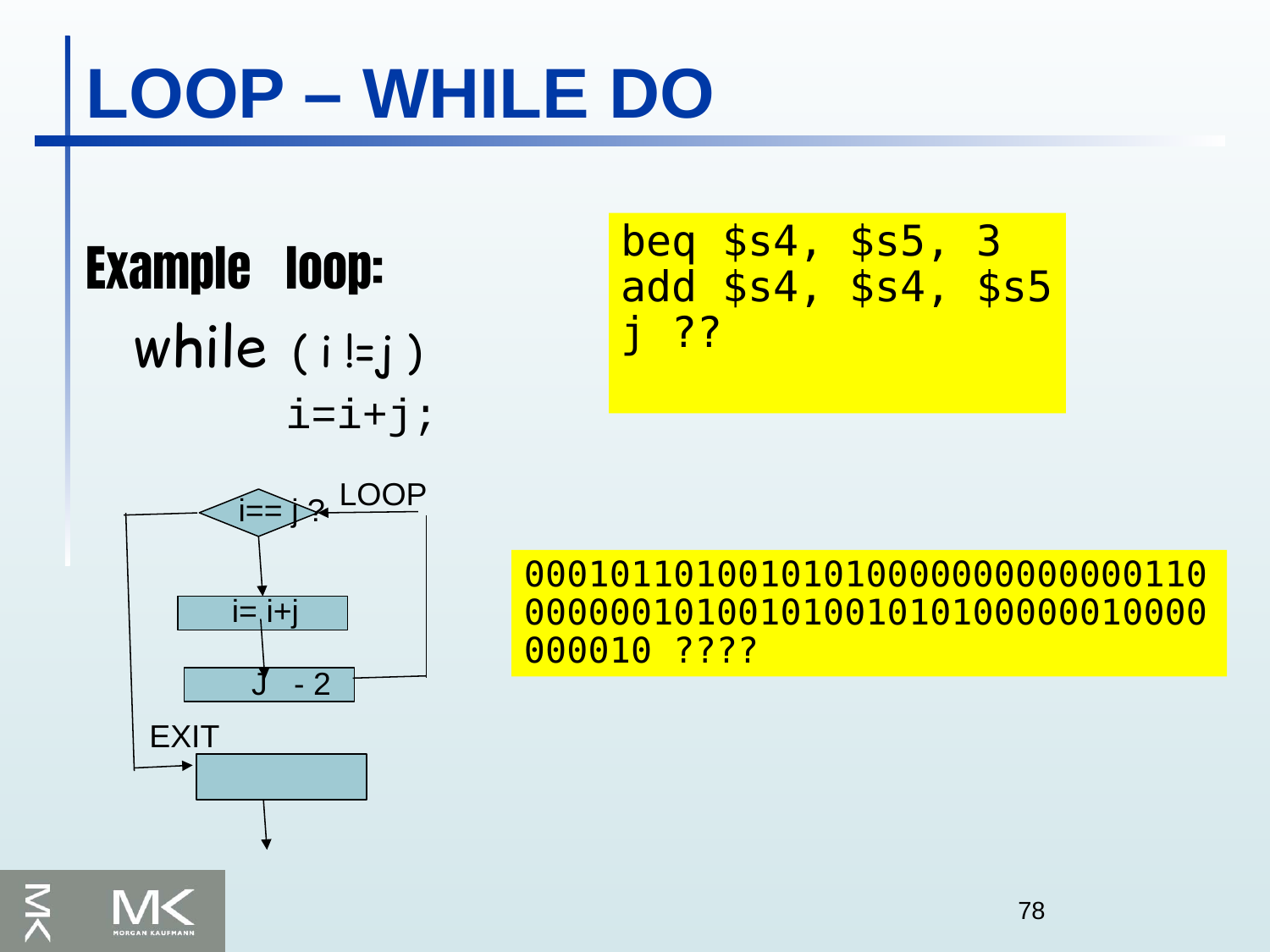

# LOOP – WHILE DO

beq $s4, $s5, 3
add $s4, $s4, $s5
j ??
Example   loop:
 	while  ( i !=j )
	      i=i+j;

LOOP
  i== j ?

00010110100101010000000000000110
00000010100101001010100000010000
000010 ????
i= i+j

J   - 2

EXIT

3/11/2023
78